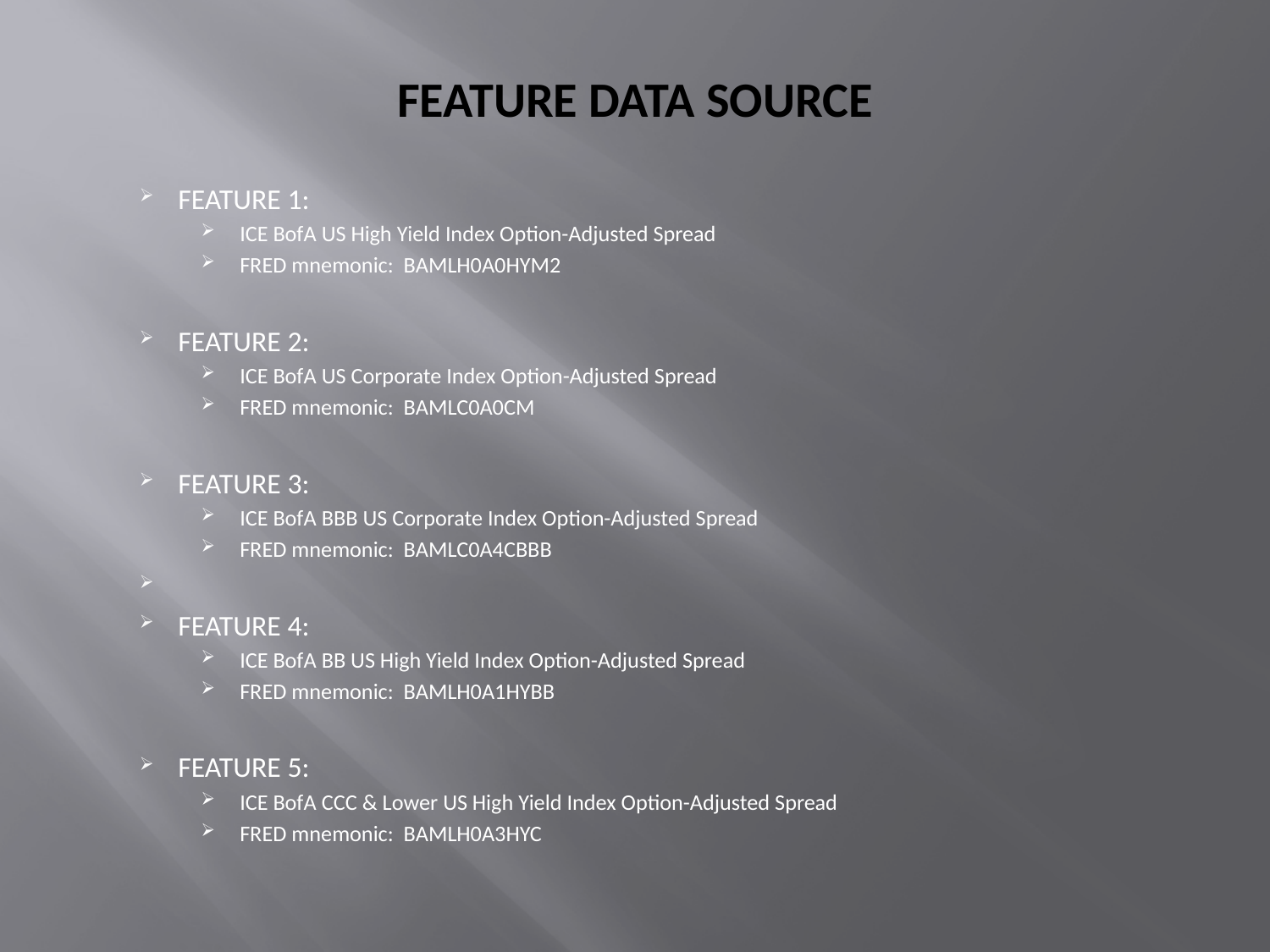

# Feature data source

FEATURE 1:
ICE BofA US High Yield Index Option-Adjusted Spread
FRED mnemonic:  BAMLH0A0HYM2

FEATURE 2:
ICE BofA US Corporate Index Option-Adjusted Spread
FRED mnemonic:  BAMLC0A0CM

FEATURE 3:
ICE BofA BBB US Corporate Index Option-Adjusted Spread
FRED mnemonic:  BAMLC0A4CBBB

FEATURE 4:
ICE BofA BB US High Yield Index Option-Adjusted Spread
FRED mnemonic:  BAMLH0A1HYBB

FEATURE 5:
ICE BofA CCC & Lower US High Yield Index Option-Adjusted Spread
FRED mnemonic:  BAMLH0A3HYC